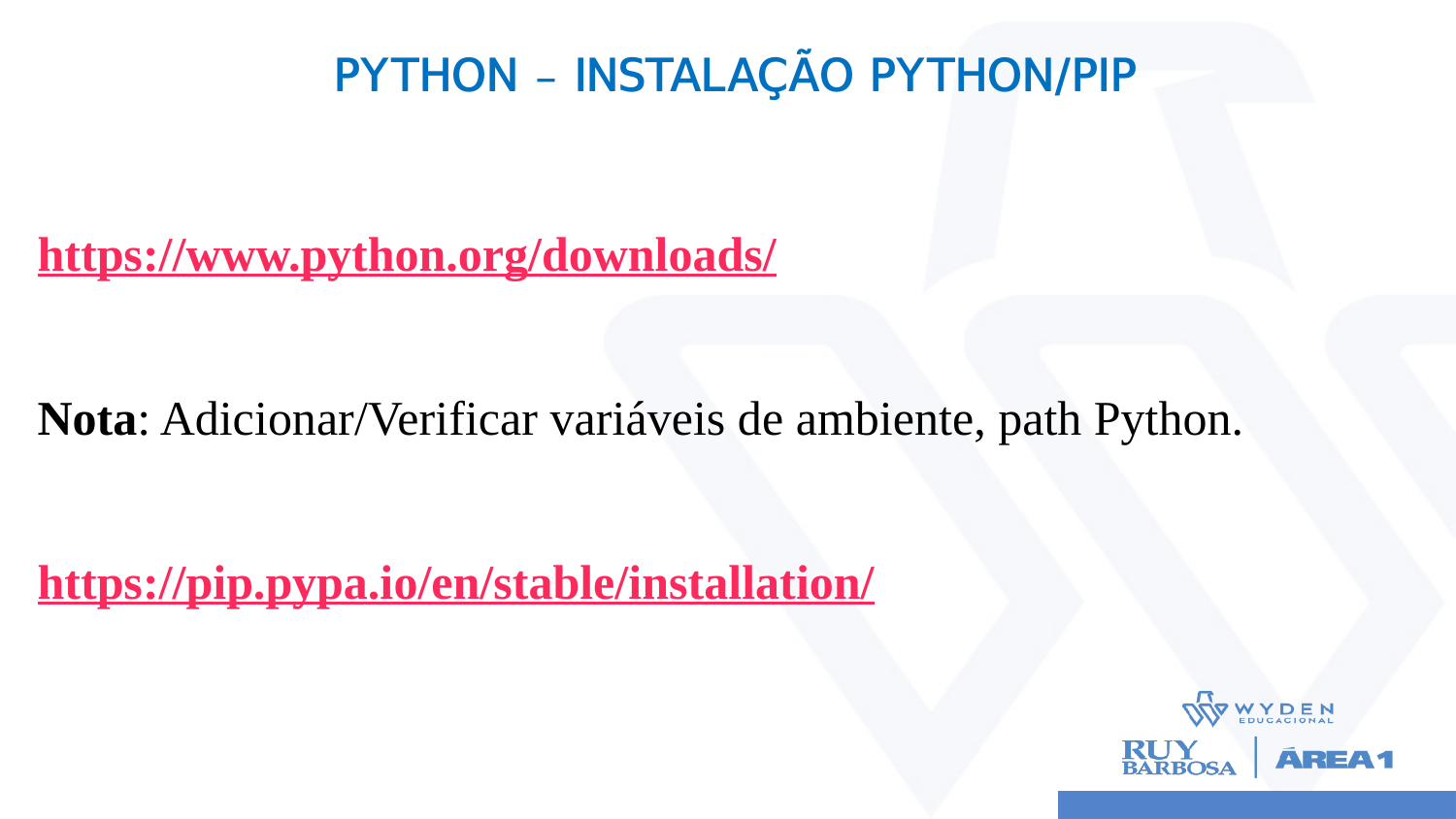

# Python – INSTALAÇÃO PyTHON/PIP

https://www.python.org/downloads/

Nota: Adicionar/Verificar variáveis de ambiente, path Python.

https://pip.pypa.io/en/stable/installation/